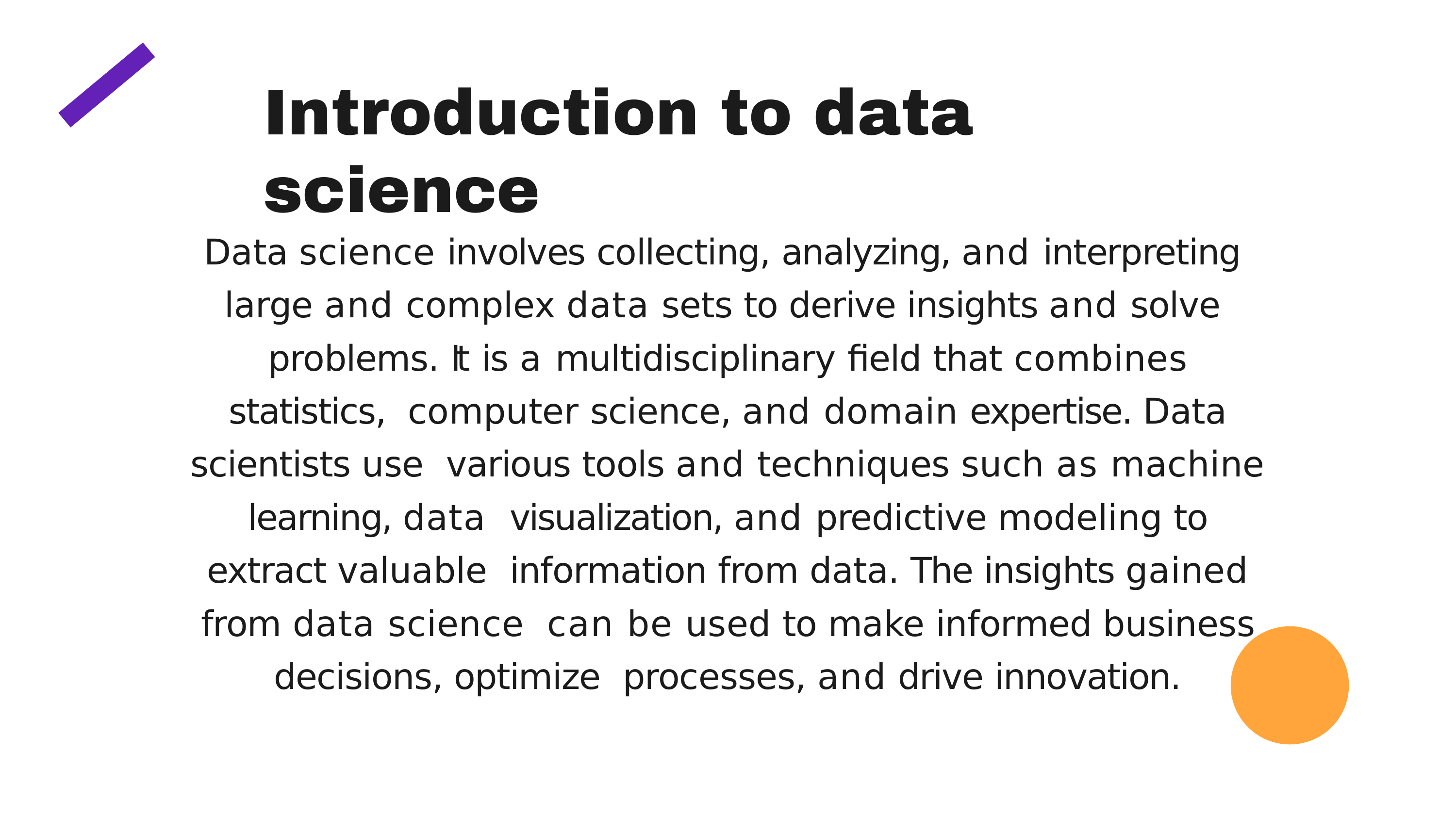

# Introduction to data science
Data science involves collecting, analyzing, and interpreting  large and complex data sets to derive insights and solve  problems. It is a multidisciplinary field that combines statistics,  computer science, and domain expertise. Data scientists use  various tools and techniques such as machine learning, data  visualization, and predictive modeling to extract valuable  information from data. The insights gained from data science  can be used to make informed business decisions, optimize  processes, and drive innovation.